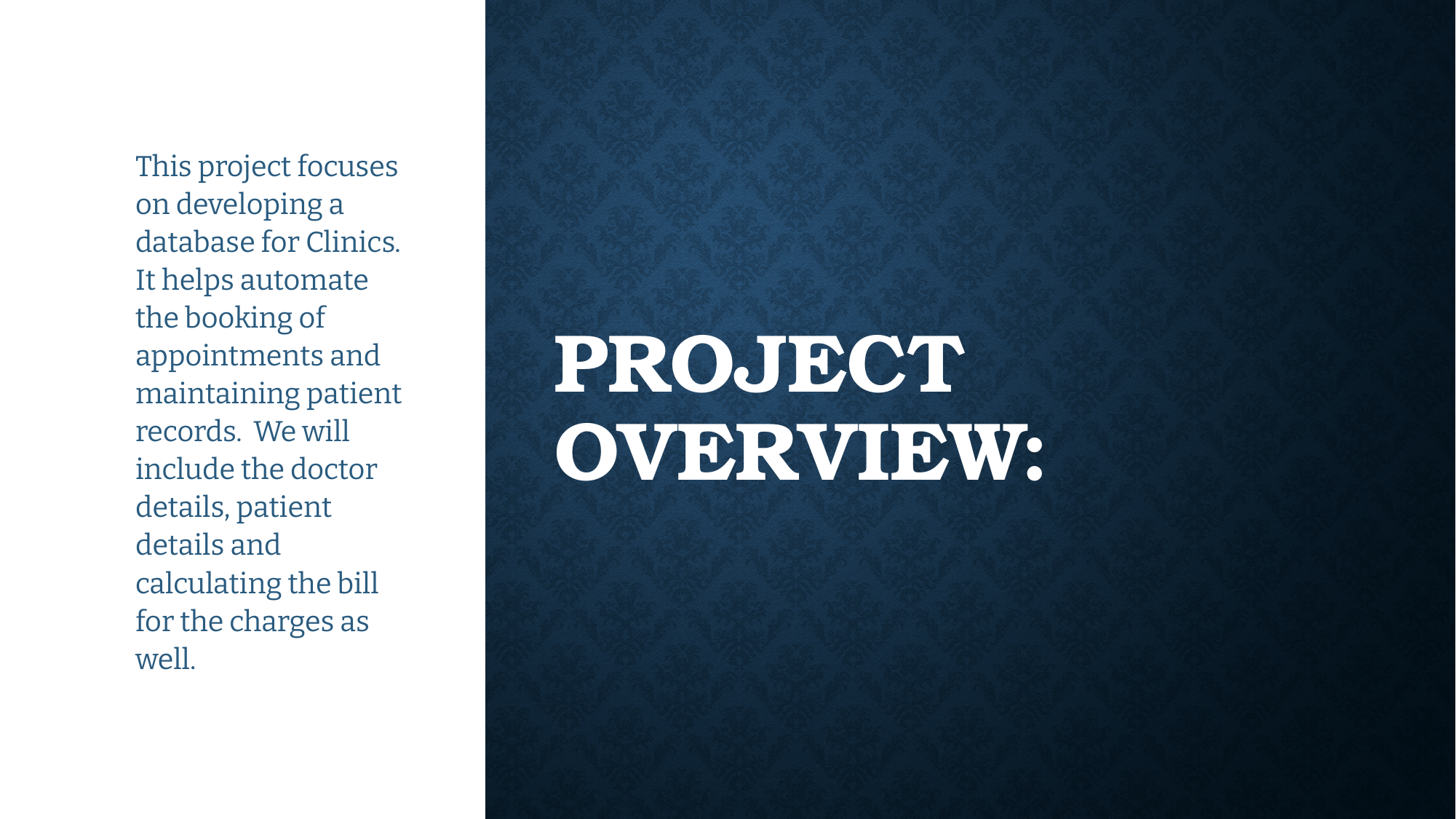

This project focuses on developing a database for Clinics. It helps automate the booking of appointments and maintaining patient records.  We will include the doctor details, patient details and calculating the bill for the charges as well.
# Project Overview: